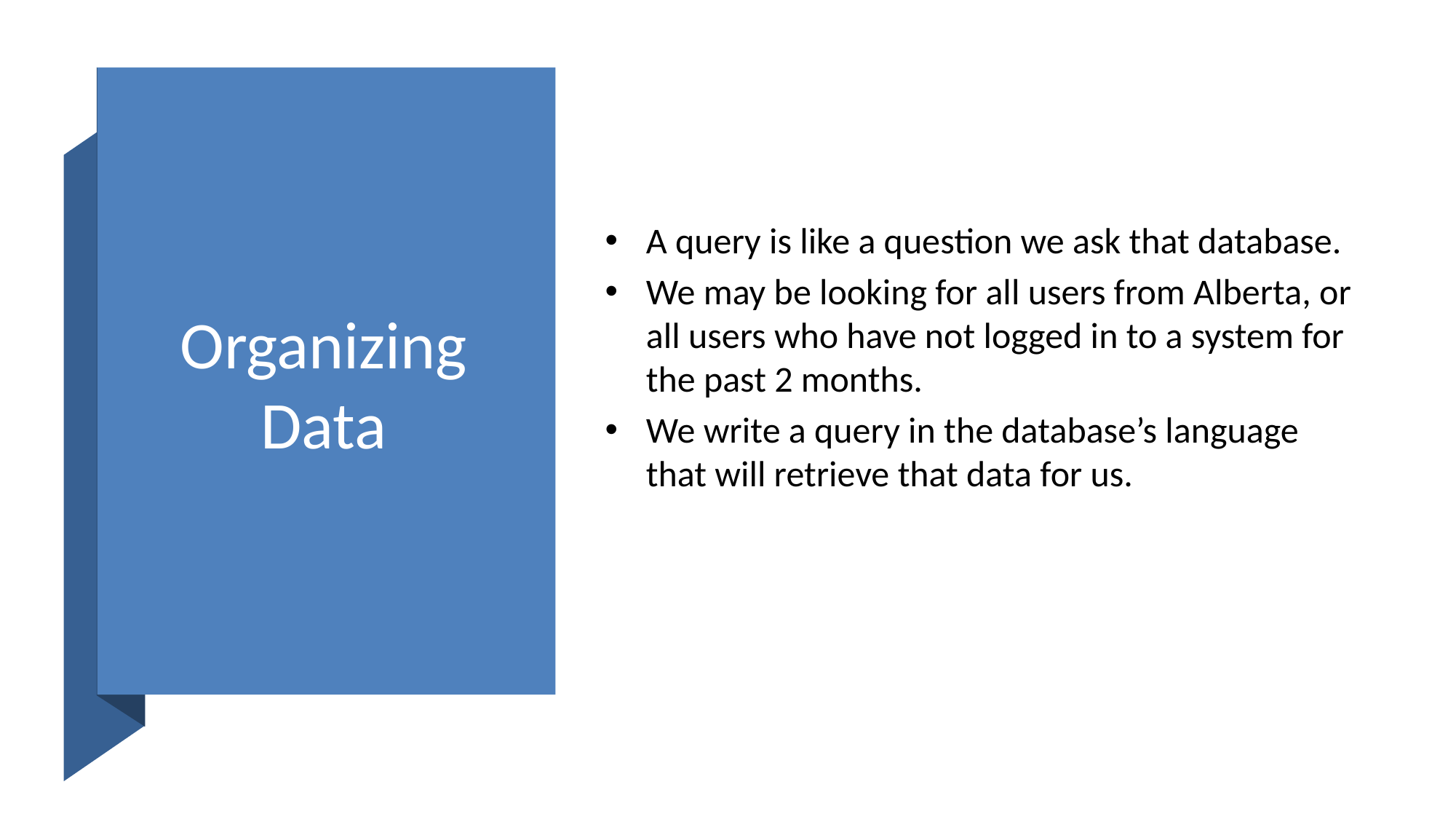

# Organizing Data
A query is like a question we ask that database.
We may be looking for all users from Alberta, or all users who have not logged in to a system for the past 2 months.
We write a query in the database’s language that will retrieve that data for us.